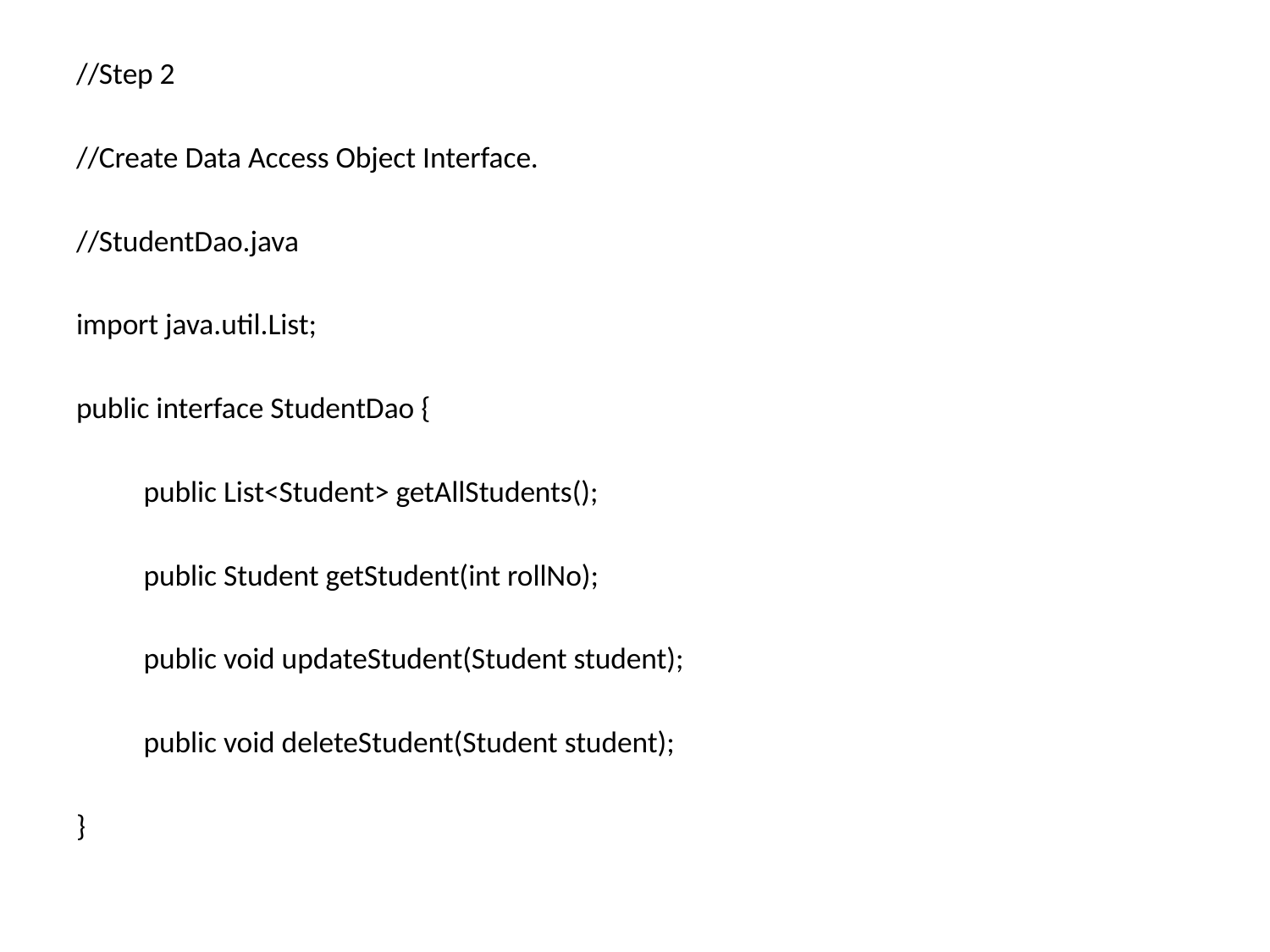

//Step 2

//Create Data Access Object Interface.

//StudentDao.java

import java.util.List;

public interface StudentDao {

	public List<Student> getAllStudents();

	public Student getStudent(int rollNo);

	public void updateStudent(Student student);

	public void deleteStudent(Student student);

}